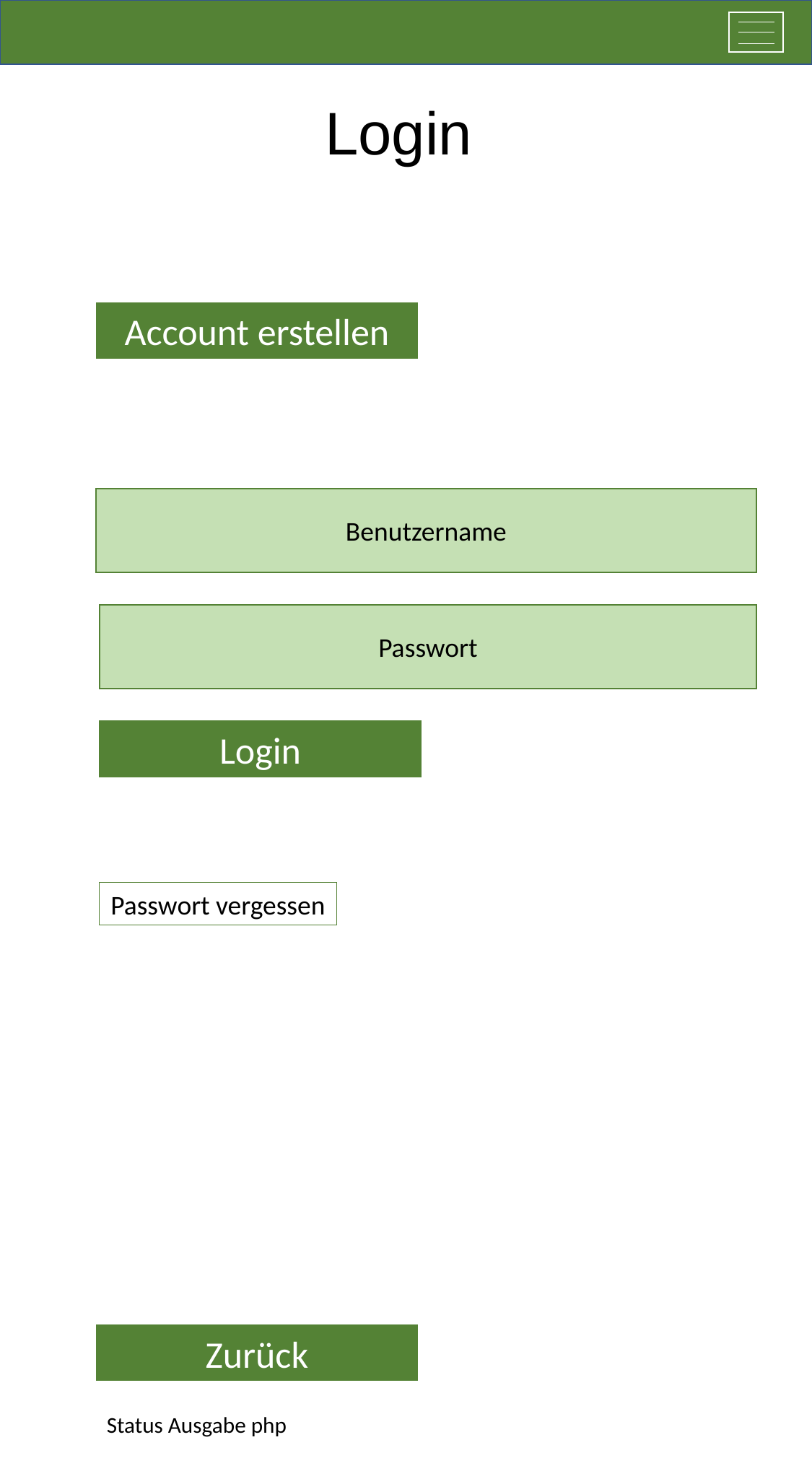

Login
Account erstellen
Benutzername
Passwort
Login
Passwort vergessen
Zurück
Status Ausgabe php